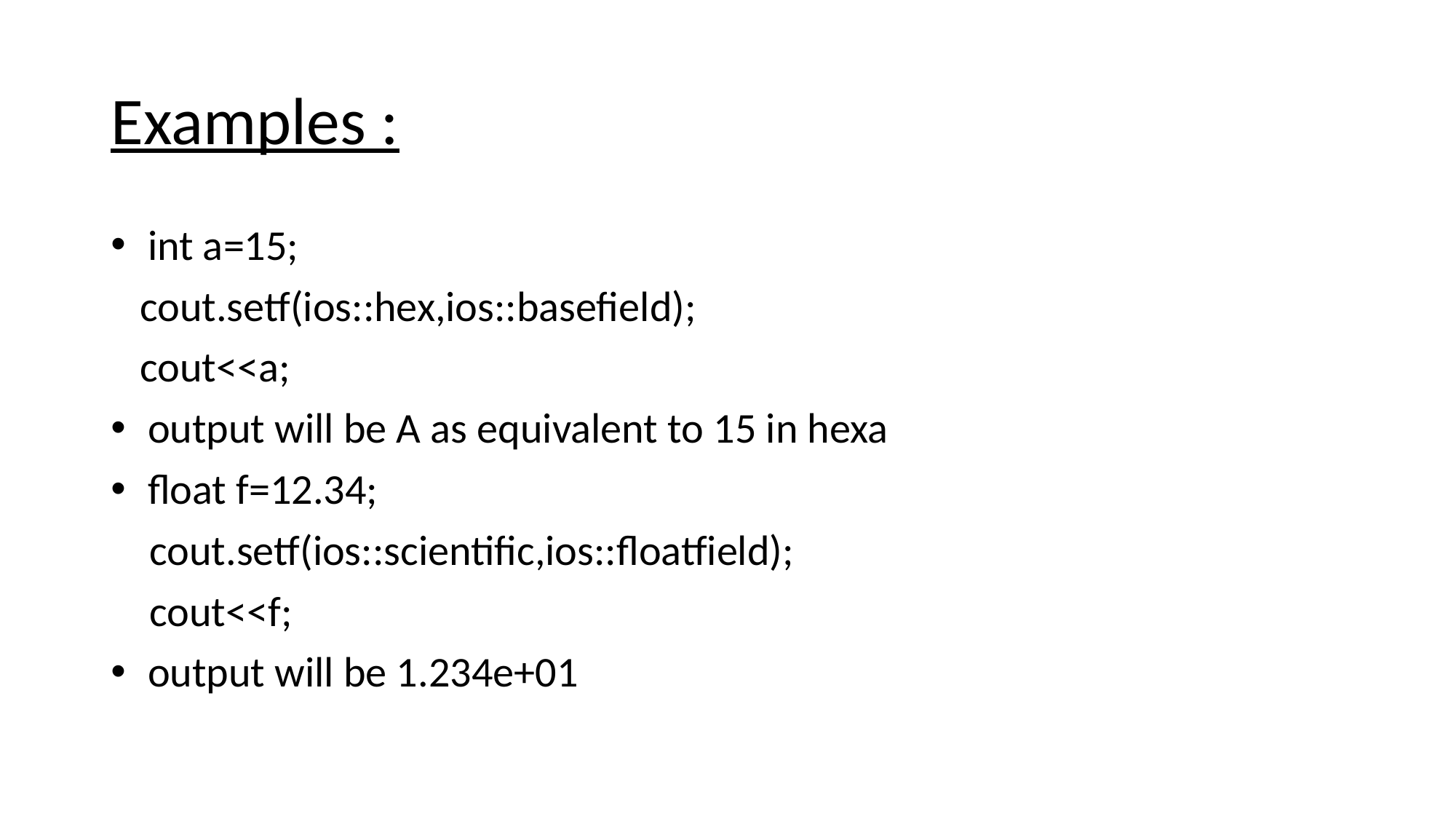

# Examples :
 int a=15;
   cout.setf(ios::hex,ios::basefield);
   cout<<a;
 output will be A as equivalent to 15 in hexa
 float f=12.34;
    cout.setf(ios::scientific,ios::floatfield);
    cout<<f;
 output will be 1.234e+01